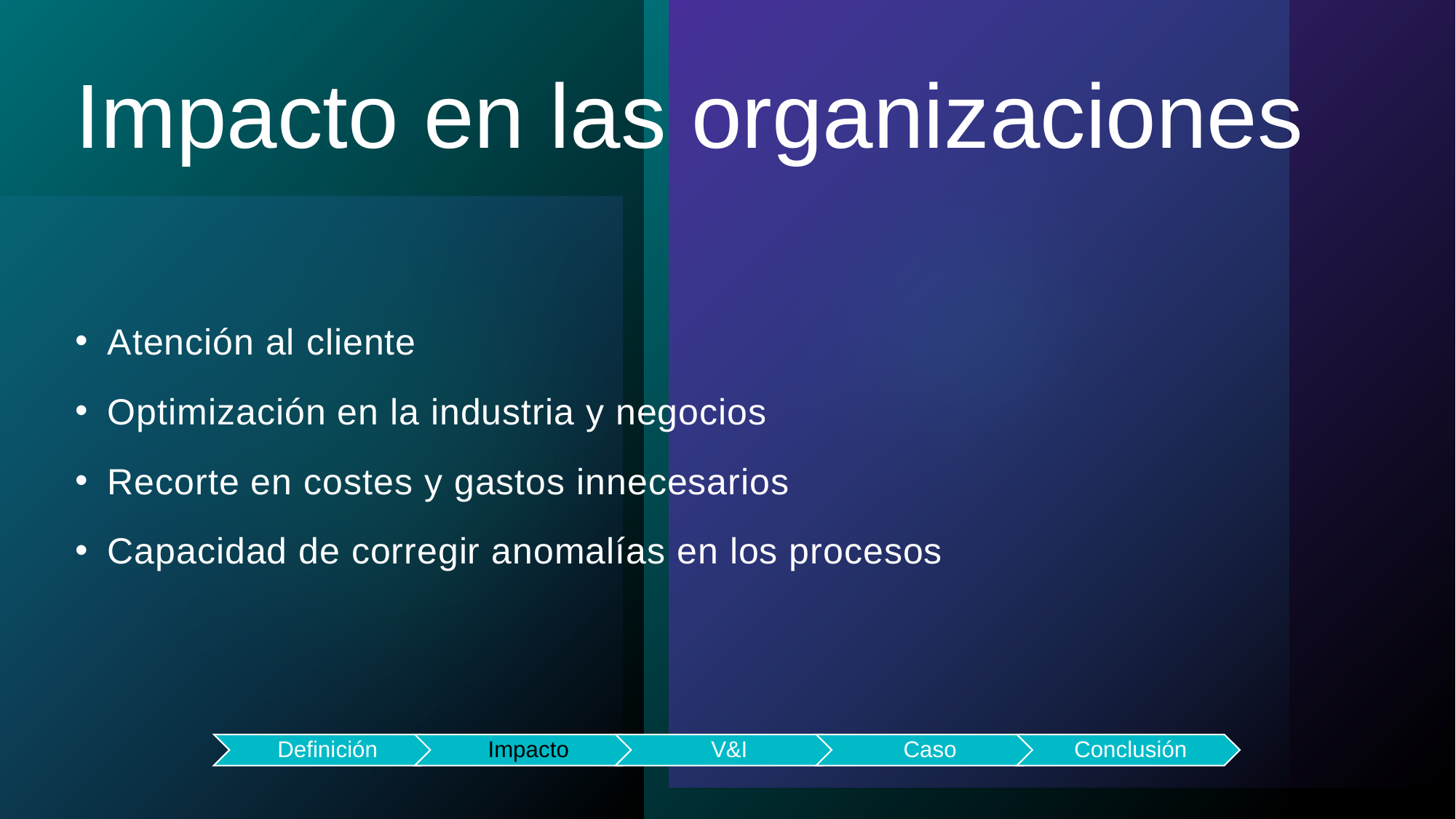

# Impacto en las organizaciones
Atención al cliente
Optimización en la industria y negocios
Recorte en costes y gastos innecesarios
Capacidad de corregir anomalías en los procesos
Definición
Impacto
V&I
Caso
Conclusión